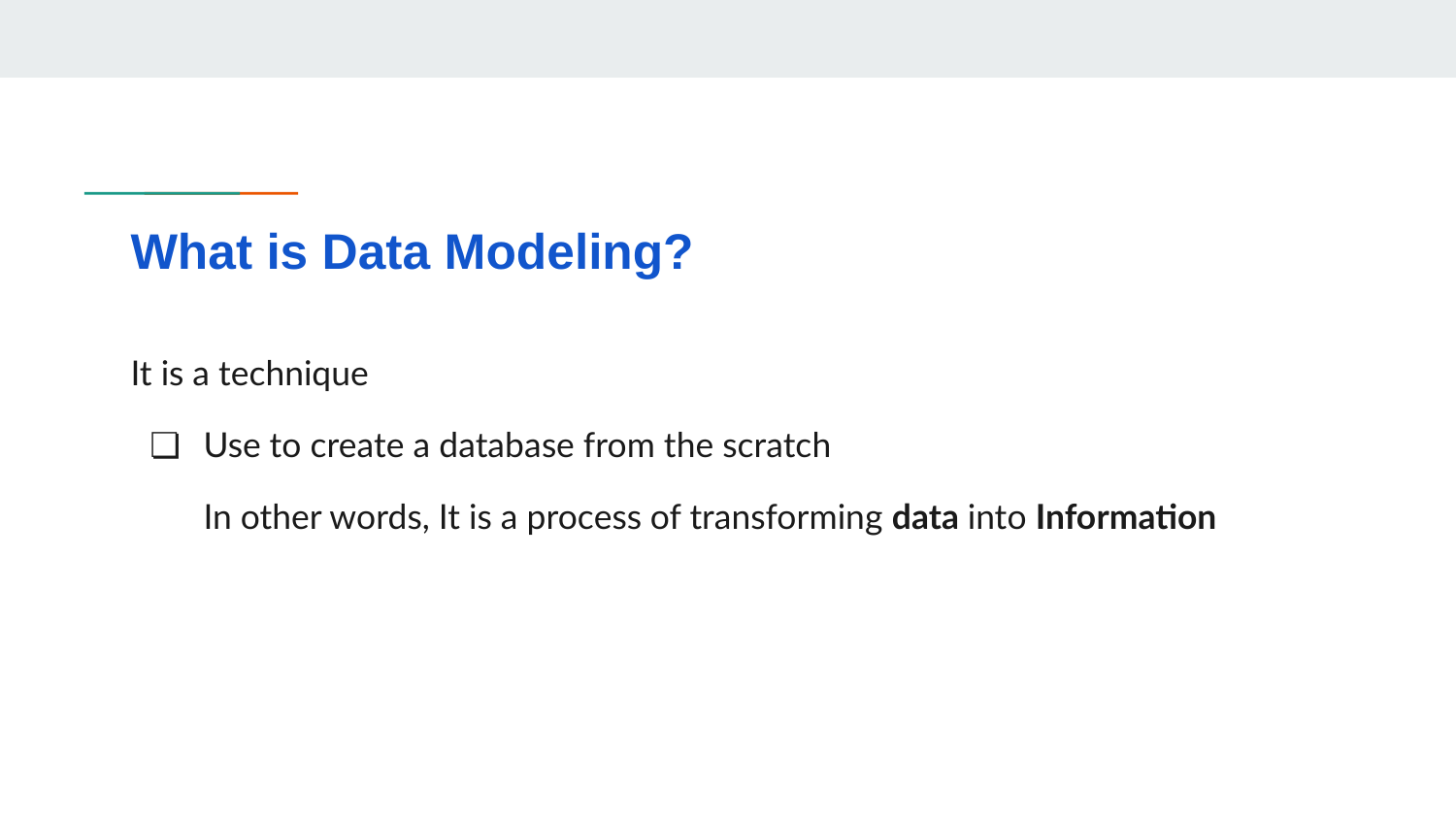

# What is Data Modeling?
It is a technique
Use to create a database from the scratch
In other words, It is a process of transforming data into Information